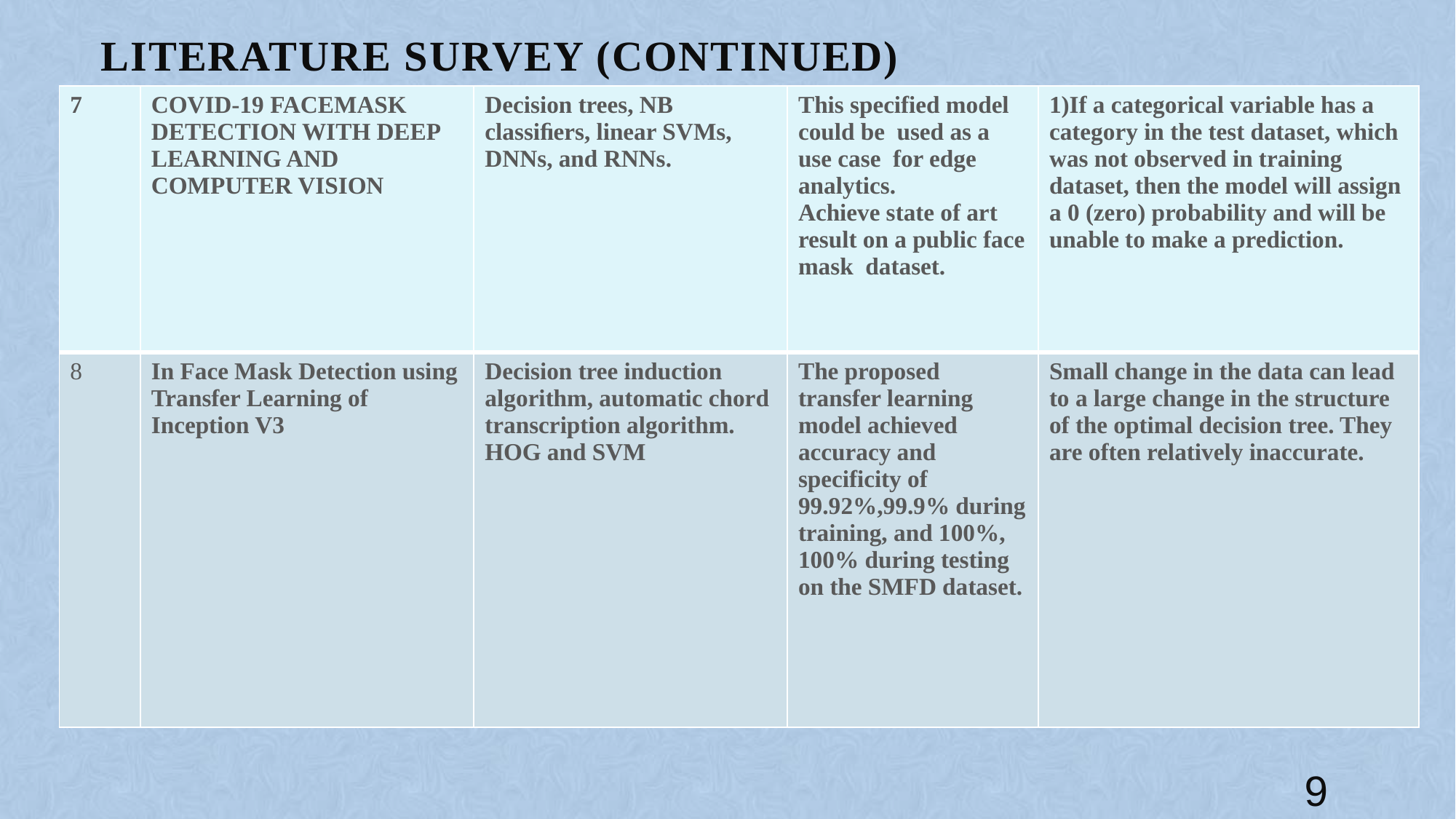

# LITERATURE SURVEY (CONTINUED)
| 7 | COVID-19 FACEMASK DETECTION WITH DEEP LEARNING AND COMPUTER VISION | Decision trees, NB classiﬁers, linear SVMs, DNNs, and RNNs. | This specified model could be used as a use case for edge analytics. Achieve state of art result on a public face mask dataset. | 1)If a categorical variable has a category in the test dataset, which was not observed in training dataset, then the model will assign a 0 (zero) probability and will be unable to make a prediction. |
| --- | --- | --- | --- | --- |
| 8 | In Face Mask Detection using Transfer Learning of Inception V3 | Decision tree induction algorithm, automatic chord transcription algorithm. HOG and SVM | The proposed transfer learning model achieved accuracy and specificity of 99.92%,99.9% during training, and 100%, 100% during testing on the SMFD dataset. | Small change in the data can lead to a large change in the structure of the optimal decision tree. They are often relatively inaccurate. |
9